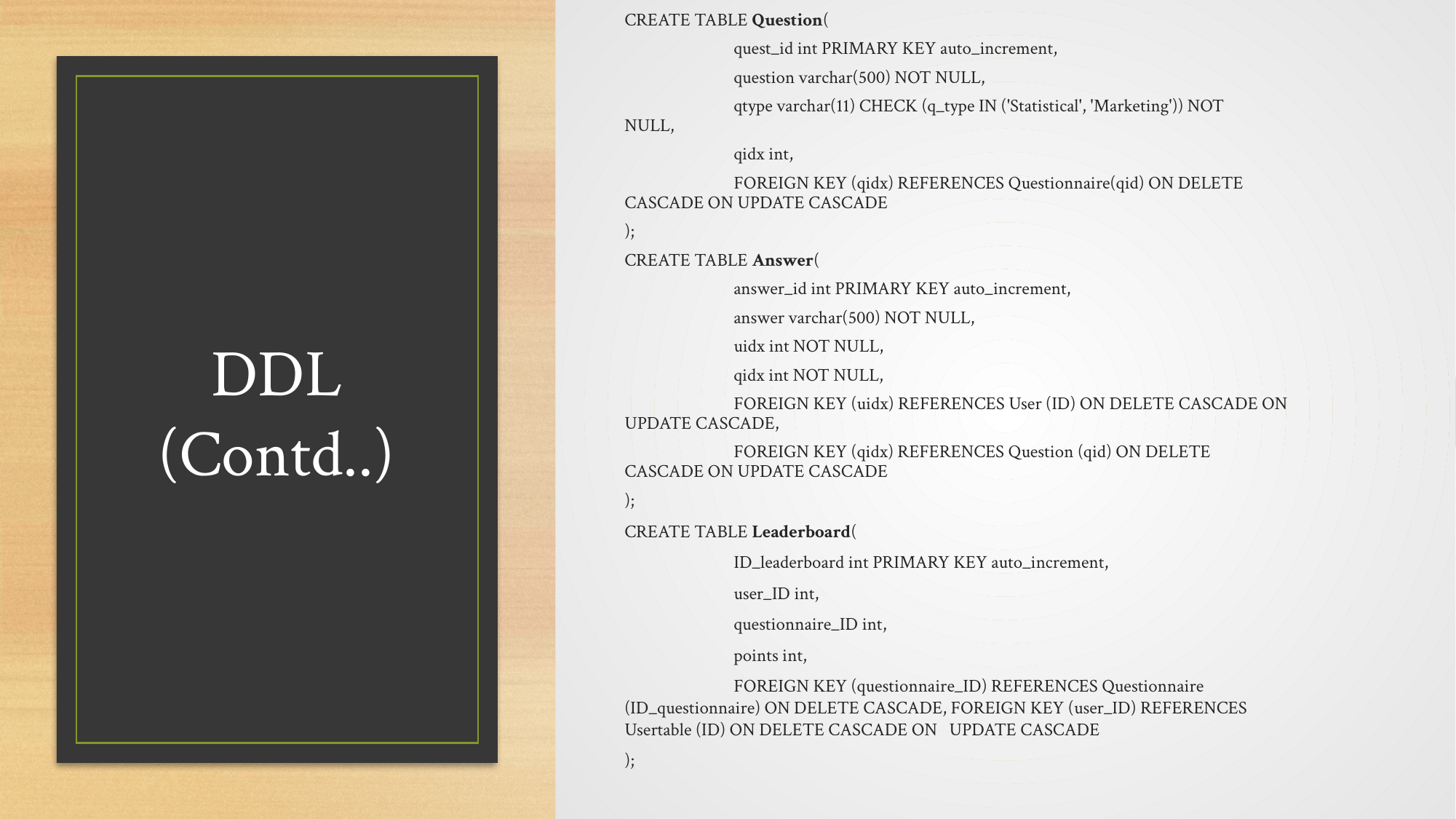

CREATE TABLE Question(
	quest_id int PRIMARY KEY auto_increment,
    	question varchar(500) NOT NULL,
    	qtype varchar(11) CHECK (q_type IN ('Statistical', 'Marketing')) NOT 	NULL,
    	qidx int,
    	FOREIGN KEY (qidx) REFERENCES Questionnaire(qid) ON DELETE CASCADE ON UPDATE CASCADE
);
CREATE TABLE Answer(
	answer_id int PRIMARY KEY auto_increment,
	answer varchar(500) NOT NULL,
	uidx int NOT NULL,
    	qidx int NOT NULL,
    	FOREIGN KEY (uidx) REFERENCES User (ID) ON DELETE CASCADE ON UPDATE CASCADE,
    	FOREIGN KEY (qidx) REFERENCES Question (qid) ON DELETE 	CASCADE ON UPDATE CASCADE
);
CREATE TABLE Leaderboard(
	ID_leaderboard int PRIMARY KEY auto_increment,
	user_ID int,
	questionnaire_ID int,
    	points int,
    	FOREIGN KEY (questionnaire_ID) REFERENCES Questionnaire 	(ID_questionnaire) ON DELETE CASCADE, FOREIGN KEY (user_ID) REFERENCES Usertable (ID) ON DELETE CASCADE ON   UPDATE CASCADE
);

# DDL (Contd..)